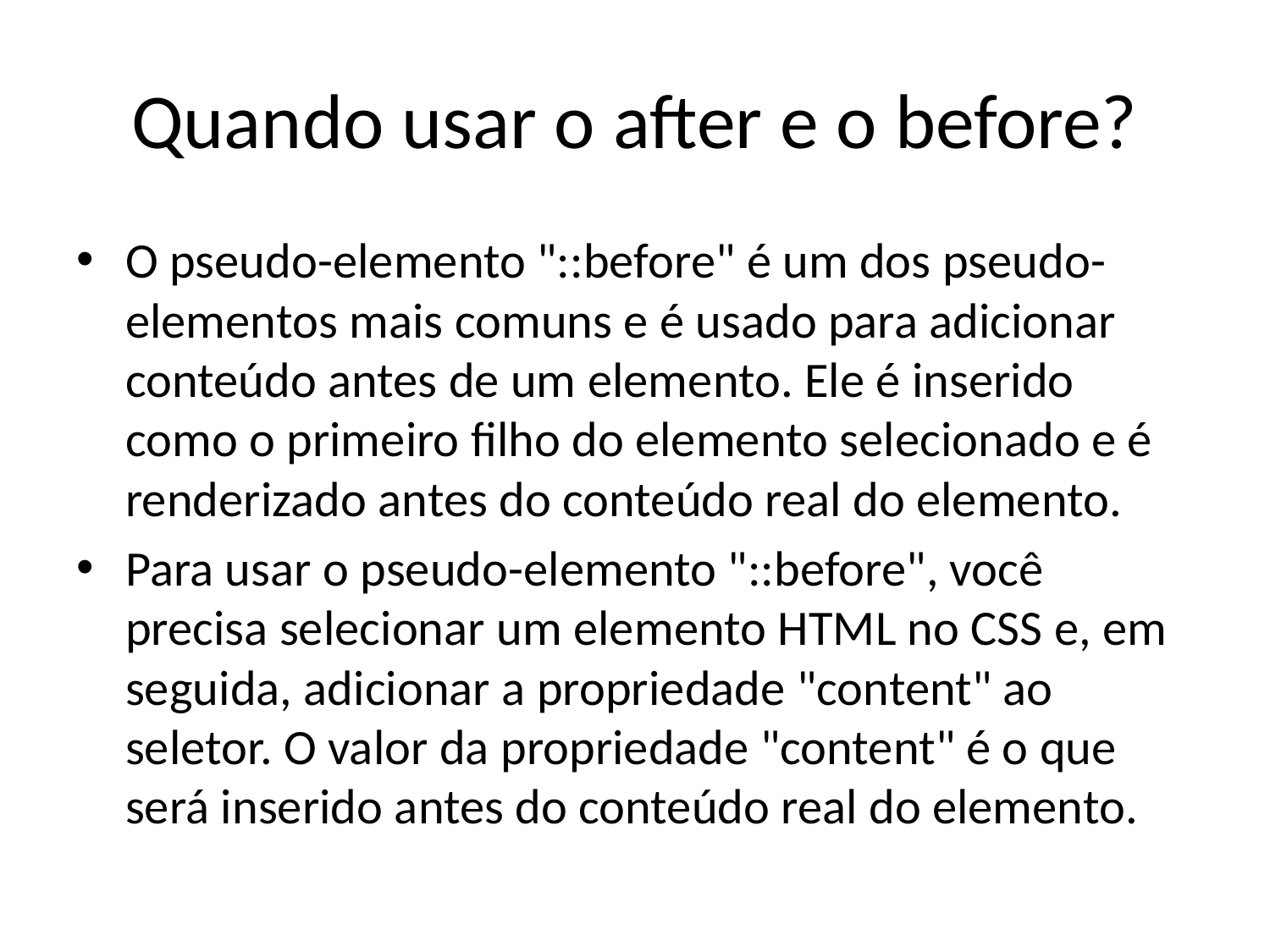

# Quando usar o after e o before?
O pseudo-elemento "::before" é um dos pseudo-elementos mais comuns e é usado para adicionar conteúdo antes de um elemento. Ele é inserido como o primeiro filho do elemento selecionado e é renderizado antes do conteúdo real do elemento.
Para usar o pseudo-elemento "::before", você precisa selecionar um elemento HTML no CSS e, em seguida, adicionar a propriedade "content" ao seletor. O valor da propriedade "content" é o que será inserido antes do conteúdo real do elemento.